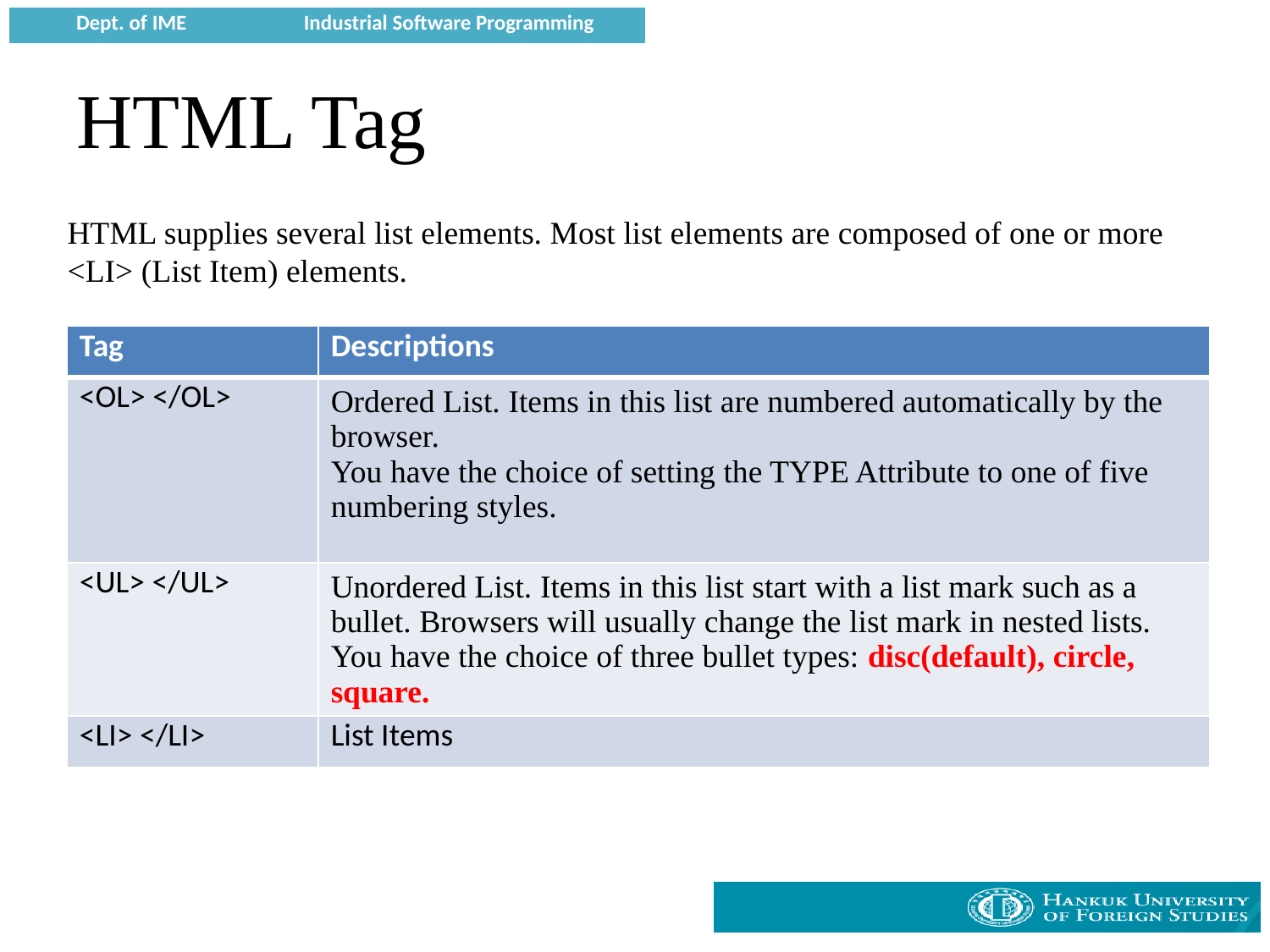

# HTML Tag
HTML supplies several list elements. Most list elements are composed of one or more <LI> (List Item) elements.
| Tag | Descriptions |
| --- | --- |
| <OL> </OL> | Ordered List. Items in this list are numbered automatically by the browser. You have the choice of setting the TYPE Attribute to one of five numbering styles. |
| <UL> </UL> | Unordered List. Items in this list start with a list mark such as a bullet. Browsers will usually change the list mark in nested lists. You have the choice of three bullet types: disc(default), circle, square. |
| <LI> </LI> | List Items |